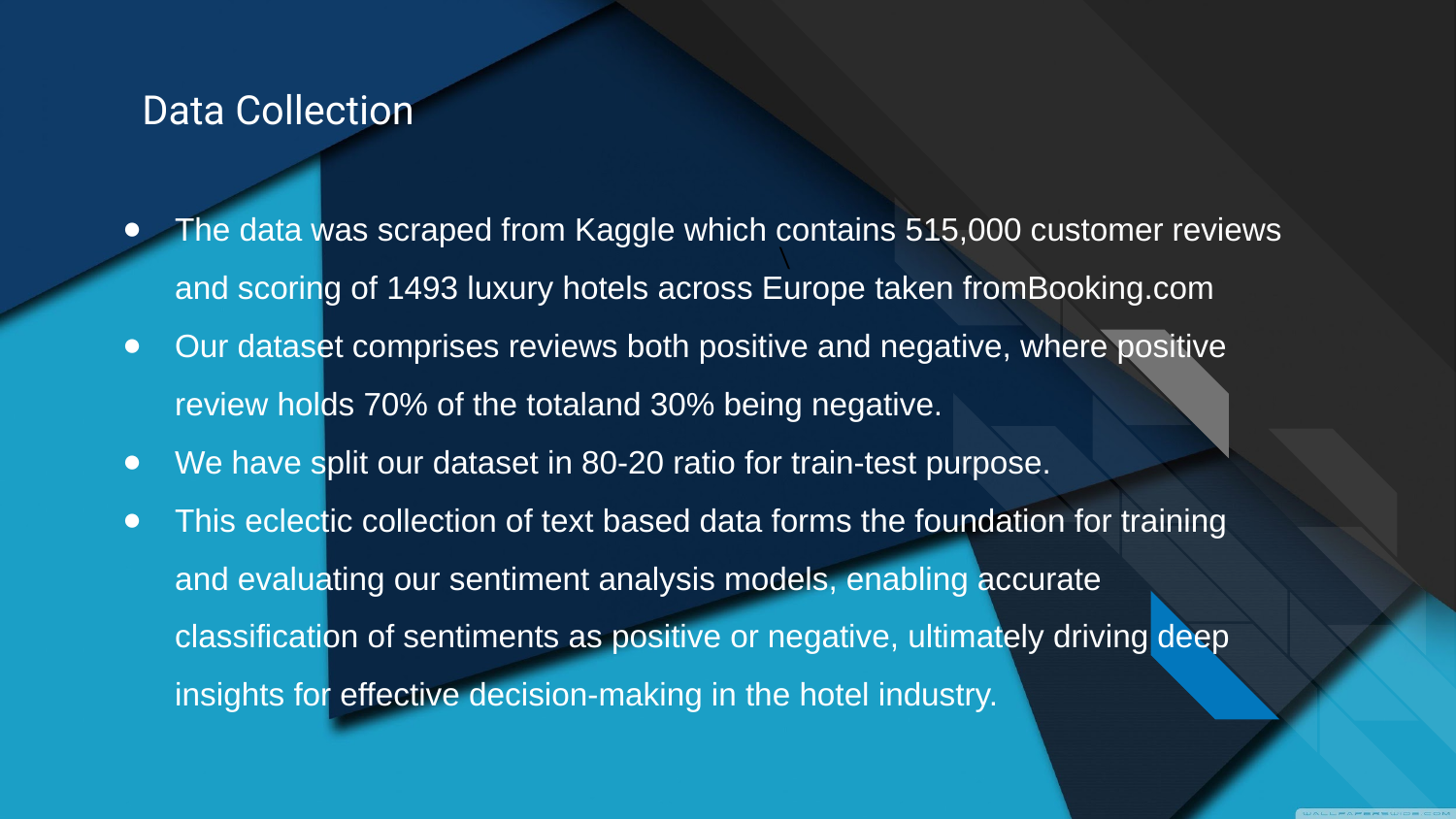

# Data Collection
The data was scraped from Kaggle which contains 515,000 customer reviews and scoring of 1493 luxury hotels across Europe taken fromBooking.com
Our dataset comprises reviews both positive and negative, where positive review holds 70% of the totaland 30% being negative.
We have split our dataset in 80-20 ratio for train-test purpose.
This eclectic collection of text based data forms the foundation for training and evaluating our sentiment analysis models, enabling accurate classification of sentiments as positive or negative, ultimately driving deep insights for effective decision-making in the hotel industry.

\